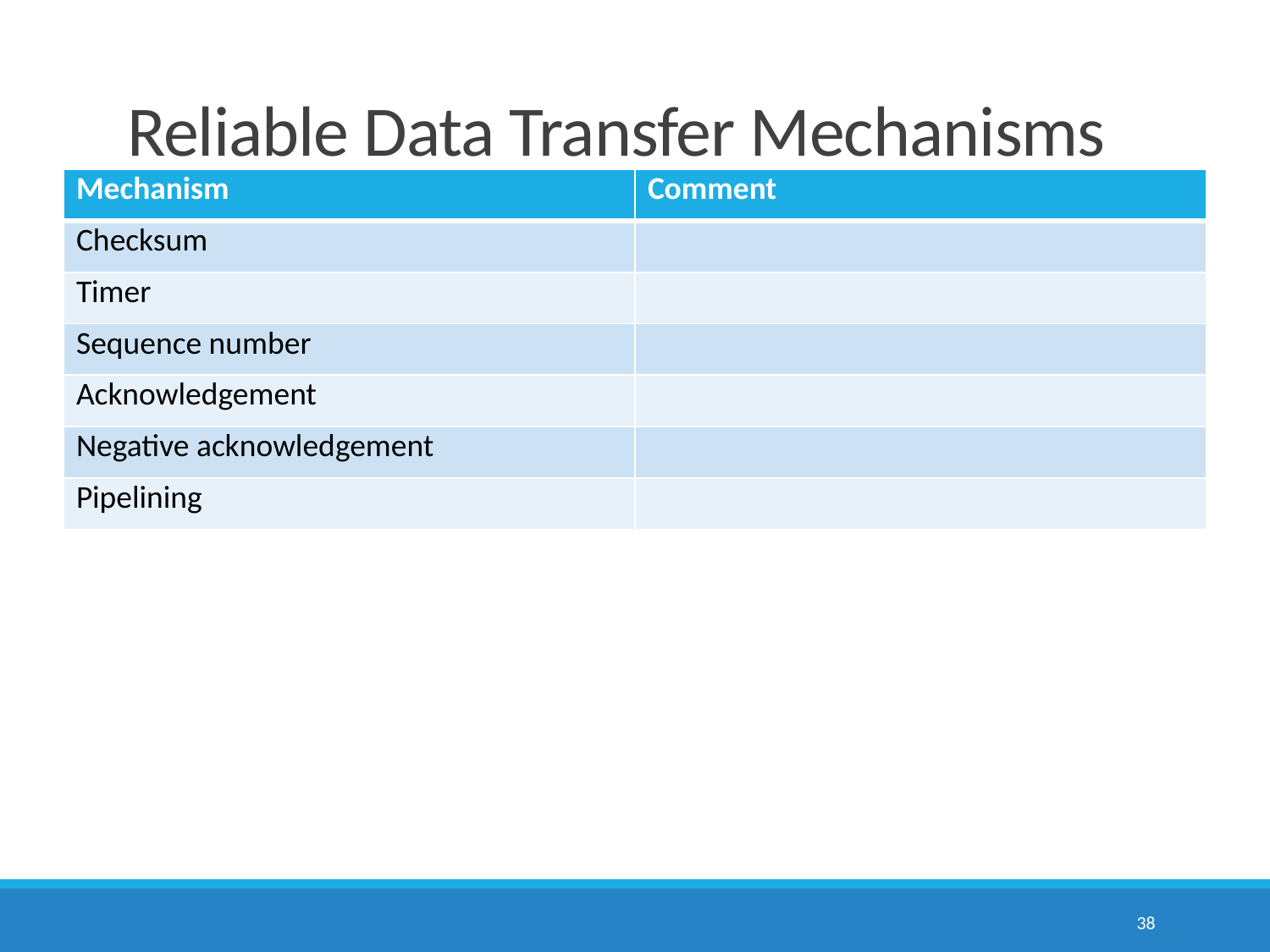

# Reliable Data Transfer Mechanisms
| Mechanism | Comment |
| --- | --- |
| Checksum |  |
| Timer |  |
| Sequence number |  |
| Acknowledgement |  |
| Negative acknowledgement |  |
| Pipelining |  |
38